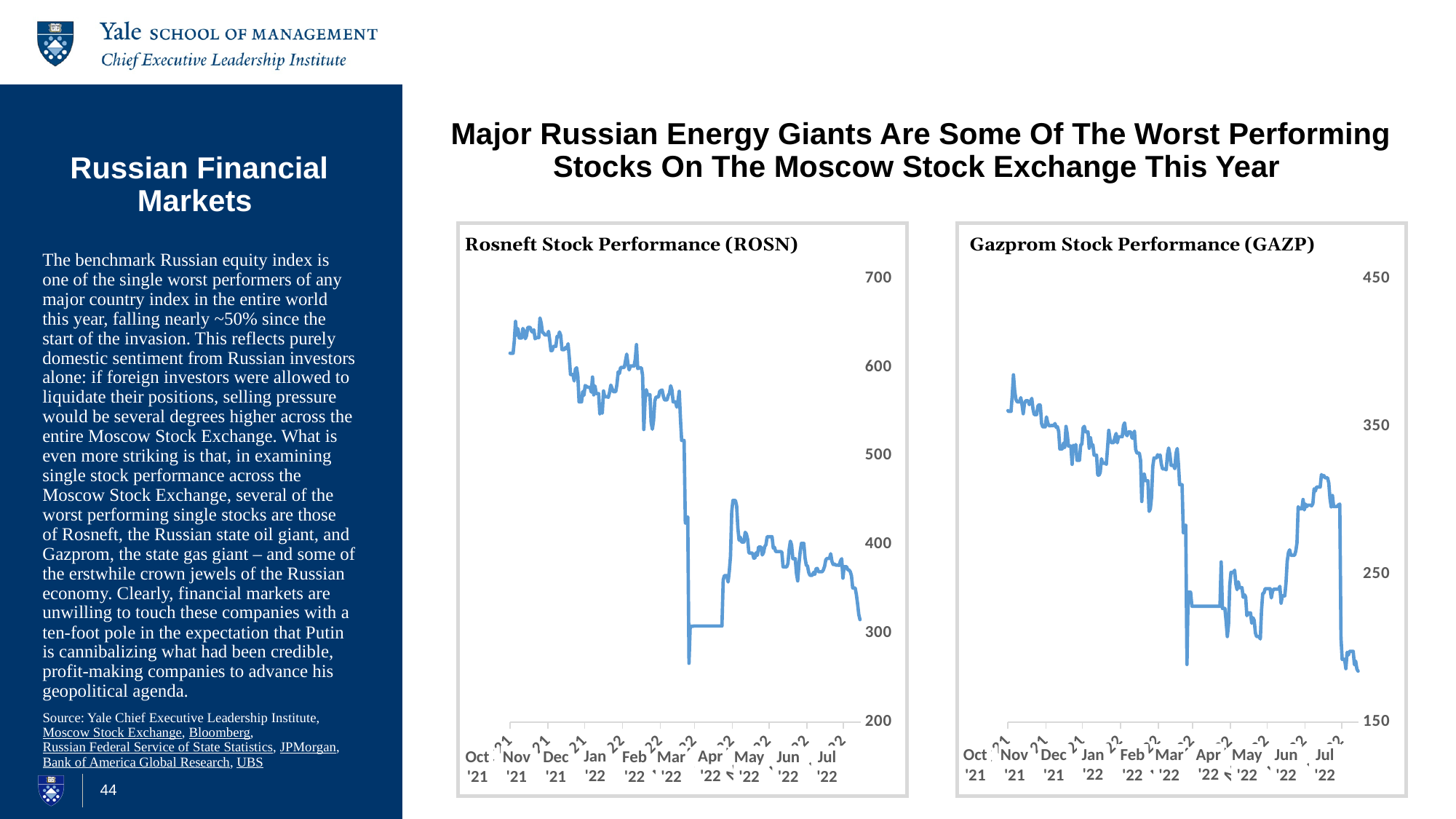

# Russian Financial Markets
Major Russian Energy Giants Are Some Of The Worst Performing Stocks On The Moscow Stock Exchange This Year

Rosneft Stock Performance (ROSN)
Gazprom Stock Performance (GAZP)
The benchmark Russian equity index is one of the single worst performers of any major country index in the entire world this year, falling nearly ~50% since the start of the invasion. This reflects purely domestic sentiment from Russian investors alone: if foreign investors were allowed to liquidate their positions, selling pressure would be several degrees higher across the entire Moscow Stock Exchange. What is even more striking is that, in examining single stock performance across the Moscow Stock Exchange, several of the worst performing single stocks are those of Rosneft, the Russian state oil giant, and Gazprom, the state gas giant – and some of the erstwhile crown jewels of the Russian economy. Clearly, financial markets are unwilling to touch these companies with a ten-foot pole in the expectation that Putin is cannibalizing what had been credible, profit-making companies to advance his geopolitical agenda.

### Chart

| Category |  |
|---|---|
| 44756 | 315.45 |
| 44755 | 321.0 |
| 44754 | 333.5 |
| 44753 | 343.8 |
| 44752 | 351.2 |
| 44751 | 351.2 |
| 44750 | 351.2 |
| 44749 | 364.95 |
| 44748 | 369.65 |
| 44747 | 371.5 |
| 44746 | 371.6 |
| 44745 | 375.15 |
| 44744 | 375.15 |
| 44743 | 375.15 |
| 44742 | 362.25 |
| 44741 | 384.2 |
| 44740 | 381.85 |
| 44739 | 376.65 |
| 44738 | 377.0 |
| 44737 | 377.0 |
| 44736 | 377.0 |
| 44735 | 378.4 |
| 44734 | 377.6 |
| 44733 | 381.3 |
| 44732 | 389.8 |
| 44731 | 384.45 |
| 44730 | 384.45 |
| 44729 | 384.45 |
| 44728 | 383.0 |
| 44727 | 375.65 |
| 44726 | 371.6 |
| 44725 | 369.5 |
| 44724 | 369.5 |
| 44723 | 369.5 |
| 44722 | 369.5 |
| 44721 | 373.25 |
| 44720 | 372.85 |
| 44719 | 366.55 |
| 44718 | 368.8 |
| 44717 | 365.45 |
| 44716 | 365.45 |
| 44715 | 365.45 |
| 44714 | 368.75 |
| 44713 | 375.95 |
| 44712 | 377.0 |
| 44711 | 385.1 |
| 44710 | 401.5 |
| 44709 | 401.5 |
| 44708 | 401.5 |
| 44707 | 391.7 |
| 44706 | 378.0 |
| 44705 | 359.2 |
| 44704 | 367.05 |
| 44703 | 384.25 |
| 44702 | 384.25 |
| 44701 | 384.25 |
| 44700 | 399.6 |
| 44699 | 404.0 |
| 44698 | 394.7 |
| 44697 | 378.8 |
| 44696 | 374.95 |
| 44695 | 374.95 |
| 44694 | 374.95 |
| 44693 | 375.0 |
| 44692 | 391.55 |
| 44691 | 392.3 |
| 44690 | 392.3 |
| 44689 | 392.3 |
| 44688 | 392.3 |
| 44687 | 392.3 |
| 44686 | 397.0 |
| 44685 | 396.2 |
| 44684 | 409.0 |
| 44683 | 409.0 |
| 44682 | 409.0 |
| 44681 | 409.0 |
| 44680 | 409.0 |
| 44679 | 400.0 |
| 44678 | 397.95 |
| 44677 | 391.0 |
| 44676 | 388.5 |
| 44675 | 397.35 |
| 44674 | 397.35 |
| 44673 | 397.35 |
| 44672 | 388.0 |
| 44671 | 391.0 |
| 44670 | 385.0 |
| 44669 | 384.85 |
| 44668 | 390.5 |
| 44667 | 390.5 |
| 44666 | 390.5 |
| 44665 | 391.0 |
| 44664 | 406.05 |
| 44663 | 412.1 |
| 44662 | 414.0 |
| 44661 | 403.05 |
| 44660 | 403.05 |
| 44659 | 403.05 |
| 44658 | 408.5 |
| 44657 | 405.0 |
| 44656 | 419.0 |
| 44655 | 443.9 |
| 44654 | 450.0 |
| 44653 | 450.0 |
| 44652 | 450.0 |
| 44651 | 437.5 |
| 44650 | 387.0 |
| 44649 | 370.0 |
| 44648 | 357.95 |
| 44647 | 365.1 |
| 44646 | 365.1 |
| 44645 | 365.1 |
| 44644 | 360.2 |
| 44643 | 308.3 |
| 44642 | 308.3 |
| 44641 | 308.3 |
| 44640 | 308.3 |
| 44639 | 308.3 |
| 44638 | 308.3 |
| 44637 | 308.3 |
| 44636 | 308.3 |
| 44635 | 308.3 |
| 44634 | 308.3 |
| 44633 | 308.3 |
| 44632 | 308.3 |
| 44631 | 308.3 |
| 44630 | 308.3 |
| 44629 | 308.3 |
| 44628 | 308.3 |
| 44627 | 308.3 |
| 44626 | 308.3 |
| 44625 | 308.3 |
| 44624 | 308.3 |
| 44623 | 308.3 |
| 44622 | 308.3 |
| 44621 | 308.3 |
| 44620 | 308.3 |
| 44619 | 308.0 |
| 44618 | 308.0 |
| 44617 | 308.0 |
| 44616 | 266.25 |
| 44615 | 431.45 |
| 44614 | 428.65 |
| 44613 | 424.25 |
| 44612 | 517.6 |
| 44611 | 517.6 |
| 44610 | 517.6 |
| 44609 | 541.5 |
| 44608 | 573.05 |
| 44607 | 562.8 |
| 44606 | 555.2 |
| 44605 | 561.1 |
| 44604 | 561.1 |
| 44603 | 561.1 |
| 44602 | 574.45 |
| 44601 | 579.3 |
| 44600 | 570.75 |
| 44599 | 568.4 |
| 44598 | 563.3 |
| 44597 | 563.3 |
| 44596 | 563.3 |
| 44595 | 567.4 |
| 44594 | 574.55 |
| 44593 | 574.0 |
| 44592 | 572.85 |
| 44591 | 566.6 |
| 44590 | 566.6 |
| 44589 | 566.6 |
| 44588 | 562.2 |
| 44587 | 540.15 |
| 44586 | 530.3 |
| 44585 | 537.9 |
| 44584 | 569.2 |
| 44583 | 569.2 |
| 44582 | 569.2 |
| 44581 | 574.9 |
| 44580 | 561.65 |
| 44579 | 530.0 |
| 44578 | 591.2 |
| 44577 | 599.5 |
| 44576 | 599.5 |
| 44575 | 599.5 |
| 44574 | 598.65 |
| 44573 | 625.7 |
| 44572 | 609.05 |
| 44571 | 601.5 |
| 44570 | 601.65 |
| 44569 | 601.65 |
| 44568 | 601.65 |
| 44567 | 597.2 |
| 44566 | 603.95 |
| 44565 | 615.0 |
| 44564 | 607.25 |
| 44563 | 599.9 |
| 44562 | 599.9 |
| 44561 | 599.9 |
| 44560 | 599.9 |
| 44559 | 593.0 |
| 44558 | 595.0 |
| 44557 | 580.7 |
| 44556 | 572.6 |
| 44555 | 572.6 |
| 44554 | 572.6 |
| 44553 | 576.3 |
| 44552 | 580.0 |
| 44551 | 572.1 |
| 44550 | 566.35 |
| 44549 | 566.9 |
| 44548 | 566.9 |
| 44547 | 566.9 |
| 44546 | 573.4 |
| 44545 | 548.35 |
| 44544 | 553.4 |
| 44543 | 547.45 |
| 44542 | 570.5 |
| 44541 | 570.5 |
| 44540 | 570.5 |
| 44539 | 579.1 |
| 44538 | 569.0 |
| 44537 | 589.15 |
| 44536 | 572.1 |
| 44535 | 577.7 |
| 44534 | 577.7 |
| 44533 | 577.7 |
| 44532 | 578.6 |
| 44531 | 579.6 |
| 44530 | 568.5 |
| 44529 | 572.85 |
| 44528 | 561.15 |
| 44527 | 561.15 |
| 44526 | 561.15 |
| 44525 | 590.65 |
| 44524 | 599.6 |
| 44523 | 598.0 |
| 44522 | 584.7 |
| 44521 | 592.0 |
| 44520 | 592.0 |
| 44519 | 592.0 |
| 44518 | 611.6 |
| 44517 | 626.7 |
| 44516 | 621.2 |
| 44515 | 622.6 |
| 44514 | 620.1 |
| 44513 | 620.1 |
| 44512 | 620.1 |
| 44511 | 635.9 |
| 44510 | 639.95 |
| 44509 | 634.55 |
| 44508 | 634.9 |
| 44507 | 623.7 |
| 44506 | 623.7 |
| 44505 | 623.7 |
| 44504 | 618.9 |
| 44503 | 618.9 |
| 44502 | 630.35 |
| 44501 | 640.7 |
| 44500 | 636.6 |
| 44499 | 636.6 |
| 44498 | 636.6 |
| 44497 | 638.7 |
| 44496 | 639.7 |
| 44495 | 650.1 |
| 44494 | 655.8 |
| 44493 | 633.55 |
| 44492 | 633.55 |
| 44491 | 633.55 |
| 44490 | 632.3 |
| 44489 | 642.5 |
| 44488 | 639.7 |
| 44487 | 641.0 |
| 44486 | 645.15 |
| 44485 | 645.15 |
| 44484 | 645.15 |
| 44483 | 635.75 |
| 44482 | 632.4 |
| 44481 | 641.1 |
| 44480 | 643.9 |
| 44479 | 633.25 |
| 44478 | 633.25 |
| 44477 | 633.25 |
| 44476 | 643.75 |
| 44475 | 636.5 |
| 44474 | 651.9 |
| 44473 | 630.0 |
| 44472 | 616.0 |
| 44471 | 616.0 |
| 44470 | 616.0 |
| 44469 | 616.0 |
| 44468 | 619.2 |
| 44467 | 622.7 |
| 44466 | 626.4 |
| 44465 | 607.9 |
| 44464 | 607.9 |
| 44463 | 607.9 |
| 44462 | 595.45 |
| 44461 | 587.2 |
| 44460 | 560.85 |
| 44459 | 554.7 |
| 44458 | 570.65 |
| 44457 | 570.65 |
| 44456 | 570.65 |
| 44455 | 575.0 |
| 44454 | 562.5 |
| 44453 | 559.45 |
| 44452 | 557.75 |
| 44451 | 542.4 |
| 44450 | 542.4 |
| 44449 | 542.4 |
| 44448 | 547.6 |
| 44447 | 556.1 |
| 44446 | 547.4 |
| 44445 | 552.3 |
| 44444 | 556.5 |
| 44443 | 556.5 |
| 44442 | 556.5 |
| 44441 | 554.0 |
| 44440 | 539.0 |
| 44439 | 533.9 |
| 44438 | 540.8 |
| 44437 | 537.85 |
| 44436 | 537.85 |
| 44435 | 537.85 |
| 44434 | 531.7 |
| 44433 | 539.25 |
| 44432 | 544.85 |
| 44431 | 544.2 |
| 44430 | 532.9 |
| 44429 | 532.9 |
| 44428 | 532.9 |
| 44427 | 533.1 |
| 44426 | 556.45 |
| 44425 | 556.0 |
| 44424 | 561.95 |
| 44423 | 557.95 |
| 44422 | 557.95 |
| 44421 | 557.95 |
| 44420 | 565.0 |
| 44419 | 561.45 |
| 44418 | 560.45 |
| 44417 | 545.95 |
| 44416 | 546.0 |
| 44415 | 546.0 |
| 44414 | 546.0 |
| 44413 | 548.35 |
| 44412 | 544.75 |
| 44411 | 547.3 |
| 44410 | 550.8 |
| 44409 | 542.8 |
| 44408 | 542.8 |
| 44407 | 542.8 |
| 44406 | 554.5 |
| 44405 | 553.6 |
| 44404 | 548.85 |
| 44403 | 549.65 |
| 44402 | 546.4 |
| 44401 | 546.4 |
| 44400 | 546.4 |
| 44399 | 553.6 |
| 44398 | 550.05 |
| 44397 | 544.15 |
| 44396 | 544.7 |
| 44395 | 562.5 |
| 44394 | 562.5 |
| 44393 | 562.5 |
| 44392 | 565.5 |
| 44391 | 571.9 |
| 44390 | 576.05 |
| 44389 | 578.0 |
| 44388 | 575.5 |
| 44387 | 575.5 |
| 44386 | 575.5 |
| 44385 | 579.6 |
| 44384 | 581.8 |
| 44383 | 575.0 |
| 44382 | 567.0 |
| 44381 | 563.5 |
| 44380 | 563.5 |
| 44379 | 563.5 |
| 44378 | 578.0 |
| 44377 | 571.0 |
| 44376 | 554.5 |
| 44375 | 554.8 |
| 44374 | 563.4 |
| 44373 | 563.4 |
| 44372 | 563.4 |
| 44371 | 566.0 |
| 44370 | 570.0 |
| 44369 | 551.05 |
| 44368 | 539.3 |
| 44367 | 540.85 |
| 44366 | 540.85 |
| 44365 | 540.85 |
| 44364 | 538.95 |
| 44363 | 544.65 |
| 44362 | 536.4 |
| 44361 | 539.9 |
| 44360 | 536.2 |
| 44359 | 536.2 |
| 44358 | 536.2 |
| 44357 | 538.5 |
| 44356 | 549.5 |
| 44355 | 547.2 |
| 44354 | 551.0 |
| 44353 | 557.55 |
| 44352 | 557.55 |
| 44351 | 557.55 |
| 44350 | 560.35 |
| 44349 | 551.5 |
| 44348 | 542.55 |
| 44347 | 530.05 |
| 44346 | 522.9 |
| 44345 | 522.9 |
| 44344 | 522.9 |
| 44343 | 522.95 |
| 44342 | 525.35 |
| 44341 | 524.75 |
| 44340 | 523.35 |
| 44339 | 526.85 |
| 44338 | 526.85 |
| 44337 | 526.85 |
| 44336 | 517.75 |
| 44335 | 528.6 |
| 44334 | 541.05 |
| 44333 | 542.0 |
| 44332 | 545.0 |
| 44331 | 545.0 |
| 44330 | 545.0 |
| 44329 | 548.35 |
| 44328 | 548.6 |
| 44327 | 532.0 |
| 44326 | 542.95 |
| 44325 | 535.55 |
| 44324 | 535.55 |
| 44323 | 535.55 |
| 44322 | 535.55 |
| 44321 | 542.25 |
| 44320 | 535.0 |
| 44319 | 525.55 |
| 44318 | 525.55 |
| 44317 | 525.55 |
| 44316 | 525.55 |
| 44315 | 527.0 |
| 44314 | 526.8 |
| 44313 | 526.35 |
| 44312 | 530.1 |
| 44311 | 538.0 |
| 44310 | 538.0 |
| 44309 | 538.0 |
| 44308 | 543.3 |
| 44307 | 544.15 |
| 44306 | 543.2 |
| 44305 | 549.05 |
| 44304 | 553.35 |
| 44303 | 553.35 |
| 44302 | 553.35 |
| 44301 | 558.2 |
| 44300 | 554.4 |
| 44299 | 545.4 |
| 44298 | 539.35 |
| 44297 | 536.05 |
| 44296 | 536.05 |
| 44295 | 536.05 |
| 44294 | 547.0 |
| 44293 | 550.0 |
| 44292 | 547.5 |
| 44291 | 560.0 |
| 44290 | 567.0 |
| 44289 | 567.0 |
| 44288 | 567.0 |
| 44287 | 565.05 |
| 44286 | 570.9 |
| 44285 | 570.95 |
| 44284 | 576.2 |
| 44283 | 579.35 |
| 44282 | 579.35 |
| 44281 | 579.35 |
| 44280 | 570.2 |
| 44279 | 570.55 |
| 44278 | 572.0 |
| 44277 | 562.95 |
| 44276 | 556.35 |
| 44275 | 556.35 |
| 44274 | 556.35 |
| 44273 | 559.45 |
| 44272 | 554.0 |
| 44271 | 572.0 |
| 44270 | 577.25 |
| 44269 | 568.6 |
| 44268 | 568.6 |
| 44267 | 568.6 |
| 44266 | 568.0 |
| 44265 | 560.5 |
| 44264 | 572.0 |
| 44263 | 556.5 |
| 44262 | 556.5 |
| 44261 | 556.5 |
| 44260 | 556.5 |
| 44259 | 539.7 |
| 44258 | 535.15 |
| 44257 | 528.85 |
| 44256 | 524.05 |
| 44255 | 525.9 |
| 44254 | 525.9 |
| 44253 | 525.9 |
| 44252 | 534.8 |
| 44251 | 516.8 |
| 44250 | 511.35 |
| 44249 | 511.35 |
| 44248 | 513.5 |
| 44247 | 513.5 |
| 44246 | 514.1 |
| 44245 | 508.0 |
| 44244 | 507.2 |
| 44243 | 528.1 |
| 44242 | 518.15 |
| 44241 | 504.15 |
| 44240 | 504.15 |
| 44239 | 504.15 |
| 44238 | 501.0 |
| 44237 | 490.85 |
| 44236 | 494.85 |
| 44235 | 497.7 |
| 44234 | 492.85 |
| 44233 | 492.85 |
| 44232 | 492.85 |
| 44231 | 485.75 |
| 44230 | 488.15 |
| 44229 | 485.9 |
| 44228 | 473.6 |
| 44227 | 475.2 |
| 44226 | 475.2 |
| 44225 | 475.2 |
| 44224 | 481.85 |
| 44223 | 482.2 |
| 44222 | 493.95 |
| 44221 | 495.8 |
| 44220 | 491.15 |
| 44219 | 491.15 |
| 44218 | 491.15 |
| 44217 | 499.3 |
| 44216 | 508.9 |
| 44215 | 510.65 |
| 44214 | 518.8 |
| 44213 | 514.3 |
| 44212 | 514.3 |
| 44211 | 514.3 |
| 44210 | 504.0 |
| 44209 | 488.05 |
| 44208 | 475.0 |
| 44207 | 473.0 |
| 44206 | 474.55 |
| 44205 | 474.55 |
| 44204 | 474.55 |
| 44203 | 454.15 |
| 44202 | 454.15 |
| 44201 | 445.6 |
| 44200 | 442.05 |
| 44199 | 435.2 |
| 44198 | 435.2 |
| 44197 | 435.2 |
| 44196 | 435.2 |
| 44195 | 435.2 |
| 44194 | 435.15 |
| 44193 | 437.0 |
| 44192 | 436.5 |
| 44191 | 436.5 |
| 44190 | 436.5 |
| 44189 | 436.5 |
| 44188 | 431.2 |
| 44187 | 434.45 |
| 44186 | 419.75 |
| 44185 | 440.25 |
| 44184 | 440.25 |
| 44183 | 440.25 |
| 44182 | 442.8 |
| 44181 | 442.9 |
| 44180 | 449.9 |
| 44179 | 441.8 |
| 44178 | 447.25 |
| 44177 | 447.25 |
| 44176 | 447.25 |
| 44175 | 450.9 |
| 44174 | 435.6 |
| 44173 | 432.75 |
| 44172 | 439.45 |
| 44171 | 444.8 |
| 44170 | 444.8 |
| 44169 | 444.8 |
| 44168 | 435.35 |
| 44167 | 448.75 |
| 44166 | 446.4 |
| 44165 | 449.5 |
| 44164 | 461.2 |
| 44163 | 461.2 |
| 44162 | 461.2 |
| 44161 | 464.75 |
| 44160 | 473.3 |
| 44159 | 472.2 |
| 44158 | 469.6 |
| 44157 | 464.8 |
| 44156 | 464.8 |
| 44155 | 464.8 |
| 44154 | 451.85 |
| 44153 | 452.9 |
| 44152 | 438.85 |
| 44151 | 430.95 |
| 44150 | 419.35 |
| 44149 | 419.35 |
| 44148 | 419.35 |
| 44147 | 412.3 |
| 44146 | 419.35 |
| 44145 | 414.55 |
| 44144 | 395.4 |
| 44143 | 382.35 |
| 44142 | 382.35 |
| 44141 | 382.35 |
| 44140 | 382.4 |
| 44139 | 374.0 |
| 44138 | 374.0 |
| 44137 | 359.2 |
| 44136 | 349.8 |
| 44135 | 349.8 |
| 44134 | 349.8 |
| 44133 | 353.0 |
| 44132 | 350.9 |
| 44131 | 372.5 |
| 44130 | 374.55 |
| 44129 | 379.85 |
| 44128 | 379.85 |
| 44127 | 379.85 |
| 44126 | 381.8 |
| 44125 | 383.55 |
| 44124 | 384.6 |
| 44123 | 381.55 |
| 44122 | 382.95 |
| 44121 | 382.95 |
| 44120 | 382.95 |
| 44119 | 380.2 |
| 44118 | 385.4 |
| 44117 | 378.85 |
| 44116 | 384.15 |
| 44115 | 386.55 |
| 44114 | 386.55 |
| 44113 | 386.55 |
| 44112 | 392.5 |
| 44111 | 388.85 |
| 44110 | 390.2 |
| 44109 | 390.6 |
| 44108 | 380.45 |
| 44107 | 380.45 |
| 44106 | 380.45 |
| 44105 | 385.45 |
| 44104 | 383.0 |
| 44103 | 384.0 |
| 44102 | 385.9 |
| 44101 | 381.4 |
| 44100 | 381.4 |
| 44099 | 381.4 |
| 44098 | 376.7 |
| 44097 | 370.75 |
| 44096 | 374.8 |
| 44095 | 368.3 |
| 44094 | 376.5 |
| 44093 | 376.5 |
| 44092 | 376.5 |
| 44091 | 382.55 |
| 44090 | 385.75 |
| 44089 | 385.3 |
| 44088 | 374.45 |
| 44087 | 370.05 |
| 44086 | 370.05 |
| 44085 | 370.05 |
| 44084 | 366.9 |
| 44083 | 371.8 |
| 44082 | 367.9 |
| 44081 | 371.4 |
| 44080 | 372.5 |
| 44079 | 372.5 |
| 44078 | 372.5 |
| 44077 | 366.2 |
| 44076 | 371.5 |
| 44075 | 373.9 |
| 44074 | 373.2 |
| 44073 | 380.65 |
| 44072 | 380.65 |
| 44071 | 380.65 |
| 44070 | 389.65 |
| 44069 | 397.25 |
| 44068 | 392.8 |
| 44067 | 388.65 |
| 44066 | 382.8 |
| 44065 | 382.8 |
| 44064 | 382.8 |
| 44063 | 381.6 |
| 44062 | 388.5 |
| 44061 | 391.85 |
| 44060 | 389.55 |
| 44059 | 387.95 |
| 44058 | 387.95 |
| 44057 | 387.95 |
| 44056 | 387.3 |
| 44055 | 377.85 |
| 44054 | 367.2 |
| 44053 | 368.25 |
| 44052 | 367.15 |
| 44051 | 367.15 |
| 44050 | 367.15 |
| 44049 | 369.0 |
| 44048 | 364.5 |
| 44047 | 359.8 |
| 44046 | 356.45 |
| 44045 | 356.9 |
| 44044 | 356.9 |
| 44043 | 356.9 |
| 44042 | 355.85 |
| 44041 | 360.4 |
| 44040 | 355.4 |
| 44039 | 358.25 |
| 44038 | 359.75 |
| 44037 | 359.75 |
| 44036 | 359.75 |
| 44035 | 360.0 |
| 44034 | 364.7 |
| 44033 | 364.45 |
| 44032 | 361.35 |
| 44031 | 359.85 |
| 44030 | 359.85 |
| 44029 | 359.85 |
| 44028 | 361.1 |
| 44027 | 358.45 |
| 44026 | 355.0 |
| 44025 | 354.95 |
| 44024 | 364.0 |
| 44023 | 364.0 |
| 44022 | 364.0 |
| 44021 | 364.25 |
| 44020 | 366.15 |
| 44019 | 365.85 |
| 44018 | 368.8 |
| 44017 | 365.35 |
| 44016 | 365.35 |
| 44015 | 365.35 |
| 44014 | 366.05 |
| 44013 | 361.8 |
| 44012 | 361.8 |
| 44011 | 365.5 |
| 44010 | 367.05 |
| 44009 | 367.05 |
| 44008 | 367.05 |
| 44007 | 371.5 |
| 44006 | 373.6 |
| 44005 | 373.6 |
| 44004 | 374.25 |
| 44003 | 376.15 |
| 44002 | 376.15 |
| 44001 | 376.15 |
| 44000 | 373.65 |
| 43999 | 371.75 |
| 43998 | 371.4 |
| 43997 | 366.15 |
| 43996 | 376.1 |
| 43995 | 376.1 |
| 43994 | 376.1 |
| 43993 | 376.1 |
| 43992 | 400.3 |
| 43991 | 402.0 |
| 43990 | 400.15 |
| 43989 | 401.95 |
| 43988 | 401.95 |
| 43987 | 401.95 |
| 43986 | 390.05 |
| 43985 | 396.95 |
| 43984 | 387.0 |
| 43983 | 378.7 |
| 43982 | 376.2 |
| 43981 | 376.2 |
| 43980 | 376.2 |
| 43979 | 377.45 |
| 43978 | 374.9 |
| 43977 | 374.4 |
| 43976 | 373.95 |
| 43975 | 364.5 |
| 43974 | 364.5 |
| 43973 | 364.5 |
| 43972 | 367.0 |
| 43971 | 380.25 |
| 43970 | 376.5 |
| 43969 | 375.05 |
| 43968 | 350.05 |
| 43967 | 350.05 |
| 43966 | 350.05 |
| 43965 | 347.15 |
| 43964 | 348.0 |
| 43963 | 351.1 |
| 43962 | 348.0 |
| 43961 | 348.0 |
| 43960 | 348.0 |
| 43959 | 348.0 |
| 43958 | 343.0 |
| 43957 | 336.65 |
| 43956 | 342.5 |
| 43955 | 331.0 |
| 43954 | 335.65 |
| 43953 | 335.65 |
| 43952 | 335.65 |
| 43951 | 335.65 |
| 43950 | 337.95 |
| 43949 | 325.1 |
| 43948 | 322.9 |
| 43947 | 324.0 |
| 43946 | 324.0 |
| 43945 | 324.0 |
| 43944 | 335.0 |
| 43943 | 321.95 |
| 43942 | 304.0 |
| 43941 | 307.9 |
| 43940 | 313.9 |
| 43939 | 313.9 |
| 43938 | 313.9 |
| 43937 | 305.75 |
| 43936 | 307.25 |
| 43935 | 330.95 |
| 43934 | 336.7 |
| 43933 | 344.0 |
| 43932 | 344.0 |
| 43931 | 344.0 |
| 43930 | 353.0 |
| 43929 | 341.5 |
| 43928 | 339.5 |
| 43927 | 343.0 |
| 43926 | 345.0 |
| 43925 | 345.0 |
| 43924 | 345.0 |
| 43923 | 340.5 |
| 43922 | 321.0 |
| 43921 | 314.35 |
| 43920 | 301.0 |
| 43919 | 302.8 |
| 43918 | 302.8 |
| 43917 | 302.8 |
| 43916 | 316.2 |
| 43915 | 304.75 |
| 43914 | 298.5 |
| 43913 | 274.0 |
| 43912 | 287.75 |
| 43911 | 287.75 |
| 43910 | 287.75 |
| 43909 | 264.4 |
| 43908 | 234.0 |
| 43907 | 249.15 |
| 43906 | 258.5 |
| 43905 | 266.25 |
| 43904 | 266.25 |
| 43903 | 266.25 |
| 43902 | 277.5 |
| 43901 | 314.05 |
| 43900 | 326.5 |
| 43899 | 392.95 |
| 43898 | 392.95 |
| 43897 | 392.95 |
| 43896 | 392.95 |
| 43895 | 410.6 |
| 43894 | 415.95 |
| 43893 | 406.0 |
| 43892 | 394.5 |
| 43891 | 403.4 |
| 43890 | 403.4 |
| 43889 | 403.4 |
| 43888 | 422.05 |
| 43887 | 443.7 |
| 43886 | 443.85 |
| 43885 | 461.75 |
| 43884 | 461.75 |
| 43883 | 461.75 |
| 43882 | 461.75 |
| 43881 | 470.4 |
| 43880 | 465.65 |
| 43879 | 452.2 |
| 43878 | 464.7 |
| 43877 | 460.5 |
| 43876 | 460.5 |
| 43875 | 460.5 |
| 43874 | 463.0 |
| 43873 | 465.8 |
| 43872 | 454.3 |
| 43871 | 450.0 |
| 43870 | 463.6 |
| 43869 | 463.6 |
| 43868 | 463.6 |
| 43867 | 475.6 |
| 43866 | 477.0 |
| 43865 | 480.0 |
| 43864 | 479.95 |
| 43863 | 480.5 |
| 43862 | 480.5 |
| 43861 | 480.5 |
| 43860 | 481.2 |
| 43859 | 481.7 |
| 43858 | 477.7 |
| 43857 | 468.3 |
| 43856 | 474.0 |
| 43855 | 474.0 |
| 43854 | 474.0 |
| 43853 | 473.1 |
| 43852 | 478.15 |
| 43851 | 486.15 |
| 43850 | 484.85 |
| 43849 | 485.15 |
| 43848 | 485.15 |
| 43847 | 485.15 |
| 43846 | 480.95 |
| 43845 | 474.5 |
| 43844 | 475.5 |
| 43843 | 481.15 |
| 43842 | 473.5 |
| 43841 | 473.5 |
| 43840 | 473.5 |
| 43839 | 460.2 |
| 43838 | 452.0 |
| 43837 | 455.6 |
| 43836 | 455.6 |
| 43835 | 456.9 |
| 43834 | 456.9 |
| 43833 | 456.9 |
| 43832 | 449.7 |
| 43831 | 449.7 |

### Chart

| Category |  |
|---|---|
| 44756 | 184.55 |
| 44755 | 186.0 |
| 44754 | 191.4 |
| 44753 | 188.9 |
| 44752 | 198.0 |
| 44751 | 198.0 |
| 44750 | 198.0 |
| 44749 | 197.92 |
| 44748 | 195.42 |
| 44747 | 197.3 |
| 44746 | 186.25 |
| 44745 | 192.5 |
| 44744 | 192.5 |
| 44743 | 192.5 |
| 44742 | 207.0 |
| 44741 | 297.65 |
| 44740 | 297.2 |
| 44739 | 296.2 |
| 44738 | 296.0 |
| 44737 | 296.0 |
| 44736 | 296.0 |
| 44735 | 303.5 |
| 44734 | 295.8 |
| 44733 | 301.58 |
| 44732 | 311.98 |
| 44731 | 315.5 |
| 44730 | 315.5 |
| 44729 | 315.5 |
| 44728 | 316.99 |
| 44727 | 316.2 |
| 44726 | 317.69 |
| 44725 | 309.2 |
| 44724 | 309.2 |
| 44723 | 309.2 |
| 44722 | 309.2 |
| 44721 | 306.5 |
| 44720 | 308.0 |
| 44719 | 297.99 |
| 44718 | 296.5 |
| 44717 | 297.0 |
| 44716 | 297.0 |
| 44715 | 297.0 |
| 44714 | 296.0 |
| 44713 | 297.69 |
| 44712 | 293.75 |
| 44711 | 300.8 |
| 44710 | 294.5 |
| 44709 | 294.5 |
| 44708 | 294.5 |
| 44707 | 295.89 |
| 44706 | 271.4 |
| 44705 | 265.8 |
| 44704 | 263.0 |
| 44703 | 263.0 |
| 44702 | 263.0 |
| 44701 | 263.0 |
| 44700 | 266.68 |
| 44699 | 264.84 |
| 44698 | 258.8 |
| 44697 | 244.2 |
| 44696 | 235.52 |
| 44695 | 235.52 |
| 44694 | 235.52 |
| 44693 | 230.56 |
| 44692 | 241.99 |
| 44691 | 240.1 |
| 44690 | 240.1 |
| 44689 | 240.1 |
| 44688 | 240.1 |
| 44687 | 240.1 |
| 44686 | 238.6 |
| 44685 | 234.16 |
| 44684 | 240.4 |
| 44683 | 240.4 |
| 44682 | 240.4 |
| 44681 | 240.4 |
| 44680 | 240.4 |
| 44679 | 237.53 |
| 44678 | 237.15 |
| 44677 | 225.85 |
| 44676 | 206.35 |
| 44675 | 208.0 |
| 44674 | 208.0 |
| 44673 | 208.0 |
| 44672 | 210.29 |
| 44671 | 218.92 |
| 44670 | 220.72 |
| 44669 | 216.99 |
| 44668 | 224.0 |
| 44667 | 224.0 |
| 44666 | 224.0 |
| 44665 | 222.11 |
| 44664 | 234.87 |
| 44663 | 236.3 |
| 44662 | 234.55 |
| 44661 | 241.07 |
| 44660 | 241.07 |
| 44659 | 241.07 |
| 44658 | 245.0 |
| 44657 | 239.7 |
| 44656 | 243.5 |
| 44655 | 252.9 |
| 44654 | 251.4 |
| 44653 | 251.4 |
| 44652 | 251.4 |
| 44651 | 242.48 |
| 44650 | 216.0 |
| 44649 | 208.0 |
| 44648 | 218.6 |
| 44647 | 227.0 |
| 44646 | 227.0 |
| 44645 | 227.0 |
| 44644 | 258.51 |
| 44643 | 228.55 |
| 44642 | 228.55 |
| 44641 | 228.55 |
| 44640 | 228.55 |
| 44639 | 228.55 |
| 44638 | 228.55 |
| 44637 | 228.55 |
| 44636 | 228.55 |
| 44635 | 228.55 |
| 44634 | 228.55 |
| 44633 | 228.55 |
| 44632 | 228.55 |
| 44631 | 228.55 |
| 44630 | 228.55 |
| 44629 | 228.55 |
| 44628 | 228.55 |
| 44627 | 228.55 |
| 44626 | 228.55 |
| 44625 | 228.55 |
| 44624 | 228.55 |
| 44623 | 228.55 |
| 44622 | 228.55 |
| 44621 | 228.55 |
| 44620 | 228.55 |
| 44619 | 238.0 |
| 44618 | 238.0 |
| 44617 | 238.0 |
| 44616 | 189.1 |
| 44615 | 283.35 |
| 44614 | 279.2 |
| 44613 | 278.15 |
| 44612 | 310.81 |
| 44611 | 310.81 |
| 44610 | 310.81 |
| 44609 | 324.46 |
| 44608 | 335.3 |
| 44607 | 332.16 |
| 44606 | 321.67 |
| 44605 | 323.88 |
| 44604 | 323.88 |
| 44603 | 323.88 |
| 44602 | 331.06 |
| 44601 | 335.63 |
| 44600 | 331.25 |
| 44599 | 320.89 |
| 44598 | 321.5 |
| 44597 | 321.5 |
| 44596 | 321.5 |
| 44595 | 324.82 |
| 44594 | 330.94 |
| 44593 | 329.8 |
| 44592 | 331.1 |
| 44591 | 328.88 |
| 44590 | 328.88 |
| 44589 | 328.88 |
| 44588 | 323.02 |
| 44587 | 302.42 |
| 44586 | 294.34 |
| 44585 | 292.75 |
| 44584 | 313.47 |
| 44583 | 313.47 |
| 44582 | 313.47 |
| 44581 | 318.1 |
| 44580 | 316.83 |
| 44579 | 299.47 |
| 44578 | 327.3 |
| 44577 | 332.21 |
| 44576 | 332.21 |
| 44575 | 332.21 |
| 44574 | 334.69 |
| 44573 | 346.9 |
| 44572 | 342.22 |
| 44571 | 342.46 |
| 44570 | 346.56 |
| 44569 | 346.56 |
| 44568 | 346.56 |
| 44567 | 343.98 |
| 44566 | 345.2 |
| 44565 | 352.7 |
| 44564 | 350.9 |
| 44563 | 343.28 |
| 44562 | 343.28 |
| 44561 | 343.28 |
| 44560 | 343.28 |
| 44559 | 339.19 |
| 44558 | 345.48 |
| 44557 | 343.0 |
| 44556 | 339.24 |
| 44555 | 339.24 |
| 44554 | 339.24 |
| 44553 | 341.58 |
| 44552 | 347.62 |
| 44551 | 335.84 |
| 44550 | 324.64 |
| 44549 | 325.36 |
| 44548 | 325.36 |
| 44547 | 325.36 |
| 44546 | 328.34 |
| 44545 | 319.09 |
| 44544 | 317.22 |
| 44543 | 317.35 |
| 44542 | 330.8 |
| 44541 | 330.8 |
| 44540 | 330.8 |
| 44539 | 337.83 |
| 44538 | 337.11 |
| 44537 | 342.6 |
| 44536 | 335.5 |
| 44535 | 346.54 |
| 44534 | 346.54 |
| 44533 | 346.54 |
| 44532 | 350.31 |
| 44531 | 349.28 |
| 44530 | 338.12 |
| 44529 | 337.8 |
| 44528 | 327.3 |
| 44527 | 327.3 |
| 44526 | 327.3 |
| 44525 | 338.0 |
| 44524 | 335.37 |
| 44523 | 337.51 |
| 44522 | 324.6 |
| 44521 | 336.98 |
| 44520 | 336.98 |
| 44519 | 336.98 |
| 44518 | 345.3 |
| 44517 | 350.26 |
| 44516 | 336.0 |
| 44515 | 339.0 |
| 44514 | 334.98 |
| 44513 | 334.98 |
| 44512 | 334.98 |
| 44511 | 346.84 |
| 44510 | 350.0 |
| 44509 | 349.63 |
| 44508 | 352.19 |
| 44507 | 350.85 |
| 44506 | 350.85 |
| 44505 | 350.85 |
| 44504 | 350.74 |
| 44503 | 350.74 |
| 44502 | 352.91 |
| 44501 | 356.67 |
| 44500 | 349.94 |
| 44499 | 349.94 |
| 44498 | 349.94 |
| 44497 | 352.37 |
| 44496 | 364.64 |
| 44495 | 364.95 |
| 44494 | 364.04 |
| 44493 | 358.29 |
| 44492 | 358.29 |
| 44491 | 358.29 |
| 44490 | 362.0 |
| 44489 | 369.25 |
| 44488 | 367.0 |
| 44487 | 364.99 |
| 44486 | 367.62 |
| 44485 | 367.62 |
| 44484 | 367.62 |
| 44483 | 365.69 |
| 44482 | 358.85 |
| 44481 | 364.99 |
| 44480 | 369.75 |
| 44479 | 366.9 |
| 44478 | 366.9 |
| 44477 | 366.9 |
| 44476 | 368.7 |
| 44475 | 374.54 |
| 44474 | 385.2 |
| 44473 | 371.0 |
| 44472 | 360.42 |
| 44471 | 360.42 |
| 44470 | 360.42 |
| 44469 | 361.54 |
| 44468 | 358.5 |
| 44467 | 356.67 |
| 44466 | 351.05 |
| 44465 | 344.47 |
| 44464 | 344.47 |
| 44463 | 344.47 |
| 44462 | 343.5 |
| 44461 | 338.99 |
| 44460 | 334.0 |
| 44459 | 326.32 |
| 44458 | 335.55 |
| 44457 | 335.55 |
| 44456 | 335.55 |
| 44455 | 339.41 |
| 44454 | 342.6 |
| 44453 | 339.0 |
| 44452 | 331.0 |
| 44451 | 326.52 |
| 44450 | 326.52 |
| 44449 | 326.52 |
| 44448 | 327.0 |
| 44447 | 326.06 |
| 44446 | 327.55 |
| 44445 | 324.68 |
| 44444 | 317.9 |
| 44443 | 317.9 |
| 44442 | 317.9 |
| 44441 | 314.08 |
| 44440 | 311.3 |
| 44439 | 305.96 |
| 44438 | 303.5 |
| 44437 | 298.5 |
| 44436 | 298.5 |
| 44435 | 298.5 |
| 44434 | 294.9 |
| 44433 | 297.0 |
| 44432 | 298.0 |
| 44431 | 297.58 |
| 44430 | 292.15 |
| 44429 | 292.15 |
| 44428 | 292.15 |
| 44427 | 292.0 |
| 44426 | 298.88 |
| 44425 | 298.0 |
| 44424 | 294.64 |
| 44423 | 292.83 |
| 44422 | 292.83 |
| 44421 | 292.83 |
| 44420 | 292.75 |
| 44419 | 289.92 |
| 44418 | 288.06 |
| 44417 | 286.05 |
| 44416 | 282.0 |
| 44415 | 282.0 |
| 44414 | 282.0 |
| 44413 | 287.65 |
| 44412 | 288.61 |
| 44411 | 286.97 |
| 44410 | 286.09 |
| 44409 | 284.76 |
| 44408 | 284.76 |
| 44407 | 284.76 |
| 44406 | 286.81 |
| 44405 | 282.6 |
| 44404 | 278.1 |
| 44403 | 279.61 |
| 44402 | 279.5 |
| 44401 | 279.5 |
| 44400 | 279.5 |
| 44399 | 283.2 |
| 44398 | 277.88 |
| 44397 | 275.0 |
| 44396 | 274.97 |
| 44395 | 279.0 |
| 44394 | 279.0 |
| 44393 | 279.0 |
| 44392 | 280.1 |
| 44391 | 284.58 |
| 44390 | 294.7 |
| 44389 | 296.5 |
| 44388 | 294.35 |
| 44387 | 294.35 |
| 44386 | 294.35 |
| 44385 | 291.74 |
| 44384 | 296.6 |
| 44383 | 295.6 |
| 44382 | 288.88 |
| 44381 | 285.45 |
| 44380 | 285.45 |
| 44379 | 285.45 |
| 44378 | 283.6 |
| 44377 | 281.34 |
| 44376 | 276.0 |
| 44375 | 277.5 |
| 44374 | 277.6 |
| 44373 | 277.6 |
| 44372 | 277.6 |
| 44371 | 276.8 |
| 44370 | 277.31 |
| 44369 | 275.75 |
| 44368 | 270.75 |
| 44367 | 271.35 |
| 44366 | 271.35 |
| 44365 | 271.35 |
| 44364 | 273.5 |
| 44363 | 272.37 |
| 44362 | 272.8 |
| 44361 | 279.33 |
| 44360 | 276.5 |
| 44359 | 276.5 |
| 44358 | 276.5 |
| 44357 | 275.83 |
| 44356 | 276.19 |
| 44355 | 274.18 |
| 44354 | 275.42 |
| 44353 | 273.51 |
| 44352 | 273.51 |
| 44351 | 273.51 |
| 44350 | 271.6 |
| 44349 | 270.79 |
| 44348 | 264.31 |
| 44347 | 260.45 |
| 44346 | 262.06 |
| 44345 | 262.06 |
| 44344 | 262.06 |
| 44343 | 261.98 |
| 44342 | 261.85 |
| 44341 | 260.0 |
| 44340 | 258.8 |
| 44339 | 258.4 |
| 44338 | 258.4 |
| 44337 | 258.4 |
| 44336 | 258.85 |
| 44335 | 258.5 |
| 44334 | 257.23 |
| 44333 | 252.0 |
| 44332 | 248.79 |
| 44331 | 248.79 |
| 44330 | 248.79 |
| 44329 | 246.05 |
| 44328 | 244.1 |
| 44327 | 242.03 |
| 44326 | 242.51 |
| 44325 | 241.51 |
| 44324 | 241.51 |
| 44323 | 241.51 |
| 44322 | 240.65 |
| 44321 | 237.0 |
| 44320 | 233.05 |
| 44319 | 230.1 |
| 44318 | 230.1 |
| 44317 | 230.1 |
| 44316 | 230.1 |
| 44315 | 229.62 |
| 44314 | 232.17 |
| 44313 | 231.75 |
| 44312 | 233.04 |
| 44311 | 232.57 |
| 44310 | 232.57 |
| 44309 | 232.57 |
| 44308 | 231.62 |
| 44307 | 230.0 |
| 44306 | 230.34 |
| 44305 | 230.62 |
| 44304 | 235.02 |
| 44303 | 235.02 |
| 44302 | 235.02 |
| 44301 | 235.49 |
| 44300 | 235.99 |
| 44299 | 224.76 |
| 44298 | 222.45 |
| 44297 | 221.7 |
| 44296 | 221.7 |
| 44295 | 221.7 |
| 44294 | 223.95 |
| 44293 | 224.27 |
| 44292 | 223.7 |
| 44291 | 224.52 |
| 44290 | 228.25 |
| 44289 | 228.25 |
| 44288 | 228.25 |
| 44287 | 225.75 |
| 44286 | 228.25 |
| 44285 | 226.74 |
| 44284 | 228.75 |
| 44283 | 225.97 |
| 44282 | 225.97 |
| 44281 | 225.97 |
| 44280 | 223.25 |
| 44279 | 224.51 |
| 44278 | 223.58 |
| 44277 | 221.0 |
| 44276 | 225.08 |
| 44275 | 225.08 |
| 44274 | 225.08 |
| 44273 | 227.55 |
| 44272 | 227.7 |
| 44271 | 235.25 |
| 44270 | 236.39 |
| 44269 | 233.49 |
| 44268 | 233.49 |
| 44267 | 233.49 |
| 44266 | 231.49 |
| 44265 | 232.0 |
| 44264 | 232.32 |
| 44263 | 225.34 |
| 44262 | 225.34 |
| 44261 | 225.34 |
| 44260 | 225.34 |
| 44259 | 223.44 |
| 44258 | 222.95 |
| 44257 | 223.23 |
| 44256 | 221.24 |
| 44255 | 218.9 |
| 44254 | 218.9 |
| 44253 | 218.9 |
| 44252 | 223.57 |
| 44251 | 221.07 |
| 44250 | 224.69 |
| 44249 | 224.69 |
| 44248 | 226.31 |
| 44247 | 226.31 |
| 44246 | 226.17 |
| 44245 | 224.74 |
| 44244 | 226.77 |
| 44243 | 232.4 |
| 44242 | 228.3 |
| 44241 | 226.0 |
| 44240 | 226.0 |
| 44239 | 226.0 |
| 44238 | 222.45 |
| 44237 | 222.87 |
| 44236 | 227.1 |
| 44235 | 226.75 |
| 44234 | 221.86 |
| 44233 | 221.86 |
| 44232 | 221.86 |
| 44231 | 218.08 |
| 44230 | 217.12 |
| 44229 | 216.7 |
| 44228 | 213.03 |
| 44227 | 214.42 |
| 44226 | 214.42 |
| 44225 | 214.42 |
| 44224 | 217.38 |
| 44223 | 217.29 |
| 44222 | 218.62 |
| 44221 | 217.12 |
| 44220 | 214.84 |
| 44219 | 214.84 |
| 44218 | 214.84 |
| 44217 | 218.3 |
| 44216 | 224.37 |
| 44215 | 223.02 |
| 44214 | 228.25 |
| 44213 | 226.0 |
| 44212 | 226.0 |
| 44211 | 226.0 |
| 44210 | 228.08 |
| 44209 | 227.78 |
| 44208 | 227.8 |
| 44207 | 227.4 |
| 44206 | 224.05 |
| 44205 | 224.05 |
| 44204 | 224.05 |
| 44203 | 215.35 |
| 44202 | 215.35 |
| 44201 | 214.39 |
| 44200 | 215.73 |
| 44199 | 212.69 |
| 44198 | 212.69 |
| 44197 | 212.69 |
| 44196 | 212.69 |
| 44195 | 212.69 |
| 44194 | 208.83 |
| 44193 | 205.6 |
| 44192 | 205.12 |
| 44191 | 205.12 |
| 44190 | 205.12 |
| 44189 | 205.3 |
| 44188 | 211.03 |
| 44187 | 209.86 |
| 44186 | 202.6 |
| 44185 | 214.28 |
| 44184 | 214.28 |
| 44183 | 214.28 |
| 44182 | 213.81 |
| 44181 | 206.0 |
| 44180 | 199.22 |
| 44179 | 199.91 |
| 44178 | 201.5 |
| 44177 | 201.5 |
| 44176 | 201.5 |
| 44175 | 192.95 |
| 44174 | 189.35 |
| 44173 | 190.0 |
| 44172 | 190.76 |
| 44171 | 188.79 |
| 44170 | 188.79 |
| 44169 | 188.79 |
| 44168 | 185.12 |
| 44167 | 187.22 |
| 44166 | 185.34 |
| 44165 | 181.89 |
| 44164 | 185.9 |
| 44163 | 185.9 |
| 44162 | 185.9 |
| 44161 | 185.52 |
| 44160 | 188.03 |
| 44159 | 186.76 |
| 44158 | 184.15 |
| 44157 | 183.21 |
| 44156 | 183.21 |
| 44155 | 183.21 |
| 44154 | 183.83 |
| 44153 | 185.0 |
| 44152 | 182.9 |
| 44151 | 185.32 |
| 44150 | 180.3 |
| 44149 | 180.3 |
| 44148 | 180.3 |
| 44147 | 172.91 |
| 44146 | 171.86 |
| 44145 | 172.92 |
| 44144 | 170.13 |
| 44143 | 164.92 |
| 44142 | 164.92 |
| 44141 | 164.92 |
| 44140 | 163.7 |
| 44139 | 161.09 |
| 44138 | 161.09 |
| 44137 | 157.74 |
| 44136 | 154.28 |
| 44135 | 154.28 |
| 44134 | 154.28 |
| 44133 | 156.74 |
| 44132 | 154.3 |
| 44131 | 159.21 |
| 44130 | 162.17 |
| 44129 | 164.96 |
| 44128 | 164.96 |
| 44127 | 164.96 |
| 44126 | 165.27 |
| 44125 | 164.37 |
| 44124 | 166.53 |
| 44123 | 163.6 |
| 44122 | 163.98 |
| 44121 | 163.98 |
| 44120 | 163.98 |
| 44119 | 167.16 |
| 44118 | 167.24 |
| 44117 | 166.37 |
| 44116 | 169.05 |
| 44115 | 166.97 |
| 44114 | 166.97 |
| 44113 | 166.97 |
| 44112 | 167.43 |
| 44111 | 168.23 |
| 44110 | 171.35 |
| 44109 | 169.95 |
| 44108 | 169.47 |
| 44107 | 169.47 |
| 44106 | 169.47 |
| 44105 | 168.4 |
| 44104 | 169.97 |
| 44103 | 171.44 |
| 44102 | 172.74 |
| 44101 | 173.77 |
| 44100 | 173.77 |
| 44099 | 173.77 |
| 44098 | 174.23 |
| 44097 | 177.0 |
| 44096 | 179.0 |
| 44095 | 177.17 |
| 44094 | 181.52 |
| 44093 | 181.52 |
| 44092 | 181.52 |
| 44091 | 183.9 |
| 44090 | 183.26 |
| 44089 | 182.22 |
| 44088 | 178.19 |
| 44087 | 178.05 |
| 44086 | 178.05 |
| 44085 | 178.05 |
| 44084 | 173.8 |
| 44083 | 173.69 |
| 44082 | 172.57 |
| 44081 | 177.04 |
| 44080 | 179.55 |
| 44079 | 179.55 |
| 44078 | 179.55 |
| 44077 | 179.13 |
| 44076 | 181.95 |
| 44075 | 183.51 |
| 44074 | 181.01 |
| 44073 | 182.9 |
| 44072 | 182.9 |
| 44071 | 182.9 |
| 44070 | 184.58 |
| 44069 | 187.48 |
| 44068 | 186.25 |
| 44067 | 187.1 |
| 44066 | 184.51 |
| 44065 | 184.51 |
| 44064 | 184.51 |
| 44063 | 186.95 |
| 44062 | 189.26 |
| 44061 | 190.3 |
| 44060 | 190.47 |
| 44059 | 192.83 |
| 44058 | 192.83 |
| 44057 | 192.83 |
| 44056 | 193.76 |
| 44055 | 192.8 |
| 44054 | 189.7 |
| 44053 | 186.83 |
| 44052 | 187.23 |
| 44051 | 187.23 |
| 44050 | 187.23 |
| 44049 | 188.29 |
| 44048 | 189.15 |
| 44047 | 183.31 |
| 44046 | 183.6 |
| 44045 | 182.59 |
| 44044 | 182.59 |
| 44043 | 182.59 |
| 44042 | 181.5 |
| 44041 | 184.69 |
| 44040 | 184.3 |
| 44039 | 185.03 |
| 44038 | 185.45 |
| 44037 | 185.45 |
| 44036 | 185.45 |
| 44035 | 184.69 |
| 44034 | 187.15 |
| 44033 | 186.78 |
| 44032 | 188.36 |
| 44031 | 184.65 |
| 44030 | 184.65 |
| 44029 | 184.65 |
| 44028 | 183.32 |
| 44027 | 182.26 |
| 44026 | 193.6 |
| 44025 | 195.7 |
| 44024 | 200.94 |
| 44023 | 200.94 |
| 44022 | 200.94 |
| 44021 | 199.44 |
| 44020 | 201.17 |
| 44019 | 197.96 |
| 44018 | 199.99 |
| 44017 | 197.2 |
| 44016 | 197.2 |
| 44015 | 197.2 |
| 44014 | 195.28 |
| 44013 | 194.31 |
| 44012 | 194.31 |
| 44011 | 197.94 |
| 44010 | 193.0 |
| 44009 | 193.0 |
| 44008 | 193.0 |
| 44007 | 192.25 |
| 44006 | 194.83 |
| 44005 | 194.83 |
| 44004 | 193.9 |
| 44003 | 195.81 |
| 44002 | 195.81 |
| 44001 | 195.81 |
| 44000 | 193.0 |
| 43999 | 195.86 |
| 43998 | 196.59 |
| 43997 | 194.2 |
| 43996 | 196.74 |
| 43995 | 196.74 |
| 43994 | 196.74 |
| 43993 | 196.74 |
| 43992 | 201.75 |
| 43991 | 204.84 |
| 43990 | 204.91 |
| 43989 | 203.05 |
| 43988 | 203.05 |
| 43987 | 203.05 |
| 43986 | 201.46 |
| 43985 | 208.0 |
| 43984 | 201.97 |
| 43983 | 198.72 |
| 43982 | 199.95 |
| 43981 | 199.95 |
| 43980 | 199.95 |
| 43979 | 196.86 |
| 43978 | 194.73 |
| 43977 | 196.86 |
| 43976 | 197.55 |
| 43975 | 194.35 |
| 43974 | 194.35 |
| 43973 | 194.35 |
| 43972 | 194.74 |
| 43971 | 196.74 |
| 43970 | 194.2 |
| 43969 | 192.5 |
| 43968 | 183.85 |
| 43967 | 183.85 |
| 43966 | 183.85 |
| 43965 | 183.91 |
| 43964 | 184.2 |
| 43963 | 186.17 |
| 43962 | 185.34 |
| 43961 | 185.34 |
| 43960 | 185.34 |
| 43959 | 185.34 |
| 43958 | 185.85 |
| 43957 | 187.05 |
| 43956 | 190.0 |
| 43955 | 185.7 |
| 43954 | 190.0 |
| 43953 | 190.0 |
| 43952 | 190.0 |
| 43951 | 190.0 |
| 43950 | 193.87 |
| 43949 | 188.5 |
| 43948 | 186.29 |
| 43947 | 185.71 |
| 43946 | 185.71 |
| 43945 | 185.71 |
| 43944 | 188.73 |
| 43943 | 188.36 |
| 43942 | 181.92 |
| 43941 | 185.51 |
| 43940 | 184.68 |
| 43939 | 184.68 |
| 43938 | 184.68 |
| 43937 | 184.3 |
| 43936 | 184.25 |
| 43935 | 190.11 |
| 43934 | 188.07 |
| 43933 | 192.0 |
| 43932 | 192.0 |
| 43931 | 192.0 |
| 43930 | 193.86 |
| 43929 | 194.11 |
| 43928 | 191.22 |
| 43927 | 191.1 |
| 43926 | 189.77 |
| 43925 | 189.77 |
| 43924 | 189.77 |
| 43923 | 187.04 |
| 43922 | 180.06 |
| 43921 | 181.41 |
| 43920 | 176.44 |
| 43919 | 174.5 |
| 43918 | 174.5 |
| 43917 | 174.5 |
| 43916 | 181.5 |
| 43915 | 180.2 |
| 43914 | 177.95 |
| 43913 | 168.35 |
| 43912 | 176.26 |
| 43911 | 176.26 |
| 43910 | 176.26 |
| 43909 | 174.56 |
| 43908 | 166.34 |
| 43907 | 167.0 |
| 43906 | 168.07 |
| 43905 | 166.1 |
| 43904 | 166.1 |
| 43903 | 166.1 |
| 43902 | 163.73 |
| 43901 | 172.03 |
| 43900 | 171.0 |
| 43899 | 188.27 |
| 43898 | 188.27 |
| 43897 | 188.27 |
| 43896 | 188.27 |
| 43895 | 198.0 |
| 43894 | 200.0 |
| 43893 | 201.48 |
| 43892 | 198.78 |
| 43891 | 202.65 |
| 43890 | 202.65 |
| 43889 | 202.65 |
| 43888 | 217.5 |
| 43887 | 224.76 |
| 43886 | 224.68 |
| 43885 | 232.0 |
| 43884 | 232.0 |
| 43883 | 232.0 |
| 43882 | 232.0 |
| 43881 | 234.6 |
| 43880 | 231.9 |
| 43879 | 230.5 |
| 43878 | 233.75 |
| 43877 | 232.5 |
| 43876 | 232.5 |
| 43875 | 232.5 |
| 43874 | 233.55 |
| 43873 | 238.03 |
| 43872 | 233.9 |
| 43871 | 225.2 |
| 43870 | 229.11 |
| 43869 | 229.11 |
| 43868 | 229.11 |
| 43867 | 231.38 |
| 43866 | 232.56 |
| 43865 | 230.5 |
| 43864 | 227.64 |
| 43863 | 226.7 |
| 43862 | 226.7 |
| 43861 | 226.7 |
| 43860 | 231.53 |
| 43859 | 232.0 |
| 43858 | 235.0 |
| 43857 | 230.96 |
| 43856 | 237.95 |
| 43855 | 237.95 |
| 43854 | 237.95 |
| 43853 | 239.3 |
| 43852 | 248.1 |
| 43851 | 252.99 |
| 43850 | 253.5 |
| 43849 | 255.39 |
| 43848 | 255.39 |
| 43847 | 255.39 |
| 43846 | 254.26 |
| 43845 | 251.3 |
| 43844 | 250.0 |
| 43843 | 251.5 |
| 43842 | 251.9 |
| 43841 | 251.9 |
| 43840 | 251.9 |
| 43839 | 254.07 |
| 43838 | 255.79 |
| 43837 | 256.55 |
| 43836 | 256.55 |
| 43835 | 259.0 |
| 43834 | 259.0 |
| 43833 | 259.0 |
| 43832 | 256.4 |
| 43831 | 256.4 |
Source: Yale Chief Executive Leadership Institute, Moscow Stock Exchange, Bloomberg, Russian Federal Service of State Statistics, JPMorgan, Bank of America Global Research, UBS
Jan '22
Apr '22
Dec '21
Nov '21
Oct '21
Jul '22
Feb '22
Mar '22
May '22
Jun '22
Jan '22
Apr '22
Dec '21
Nov '21
Oct '21
Jul '22
Feb '22
Mar '22
May '22
Jun '22
44